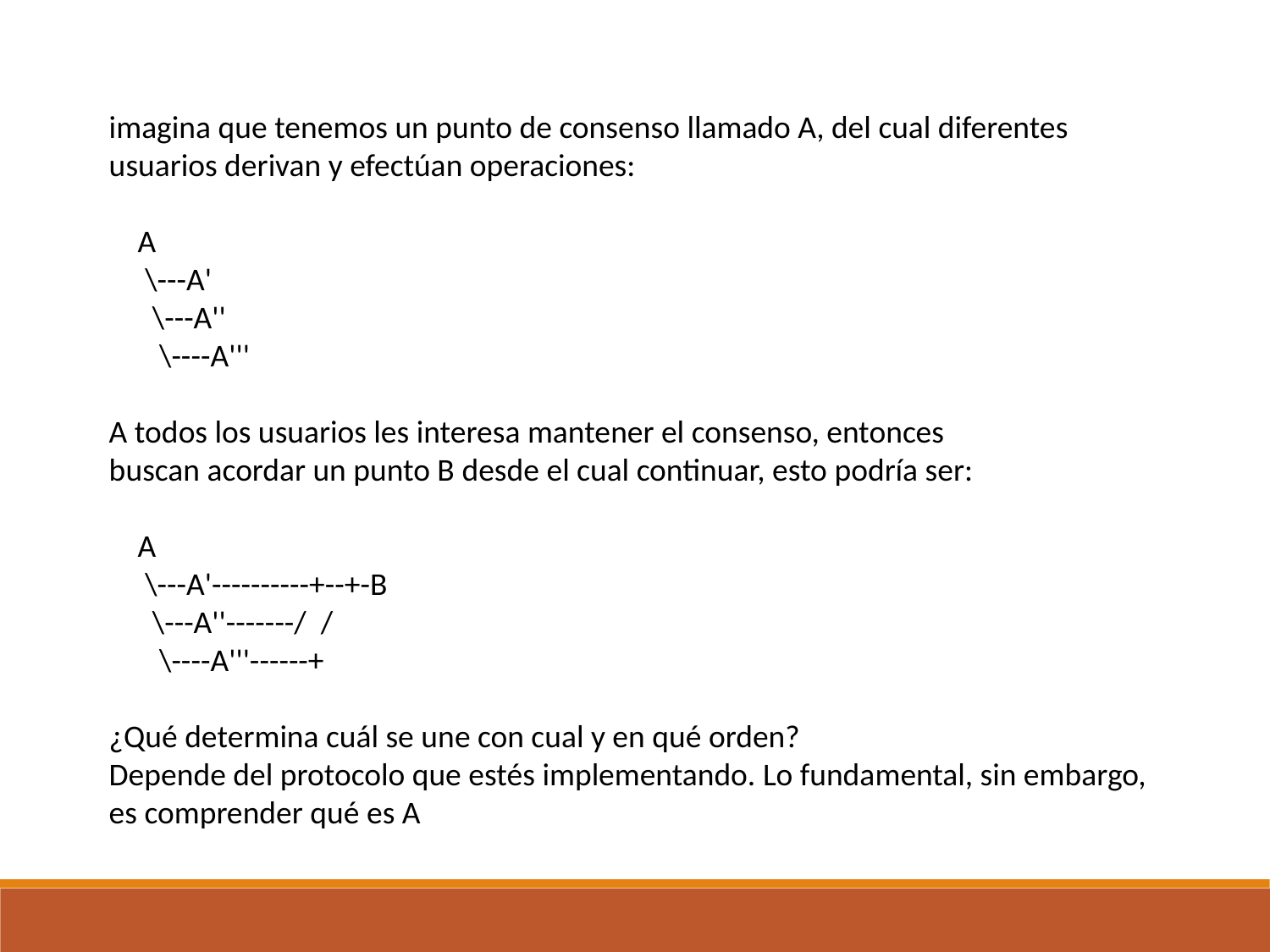

imagina que tenemos un punto de consenso llamado A, del cual diferentes usuarios derivan y efectúan operaciones:

    A
     \---A'
      \---A''
       \----A'''

A todos los usuarios les interesa mantener el consenso, entonces
buscan acordar un punto B desde el cual continuar, esto podría ser:

    A
     \---A'----------+--+-B
      \---A''-------/  /
       \----A'''------+

¿Qué determina cuál se une con cual y en qué orden?
Depende del protocolo que estés implementando. Lo fundamental, sin embargo, es comprender qué es A